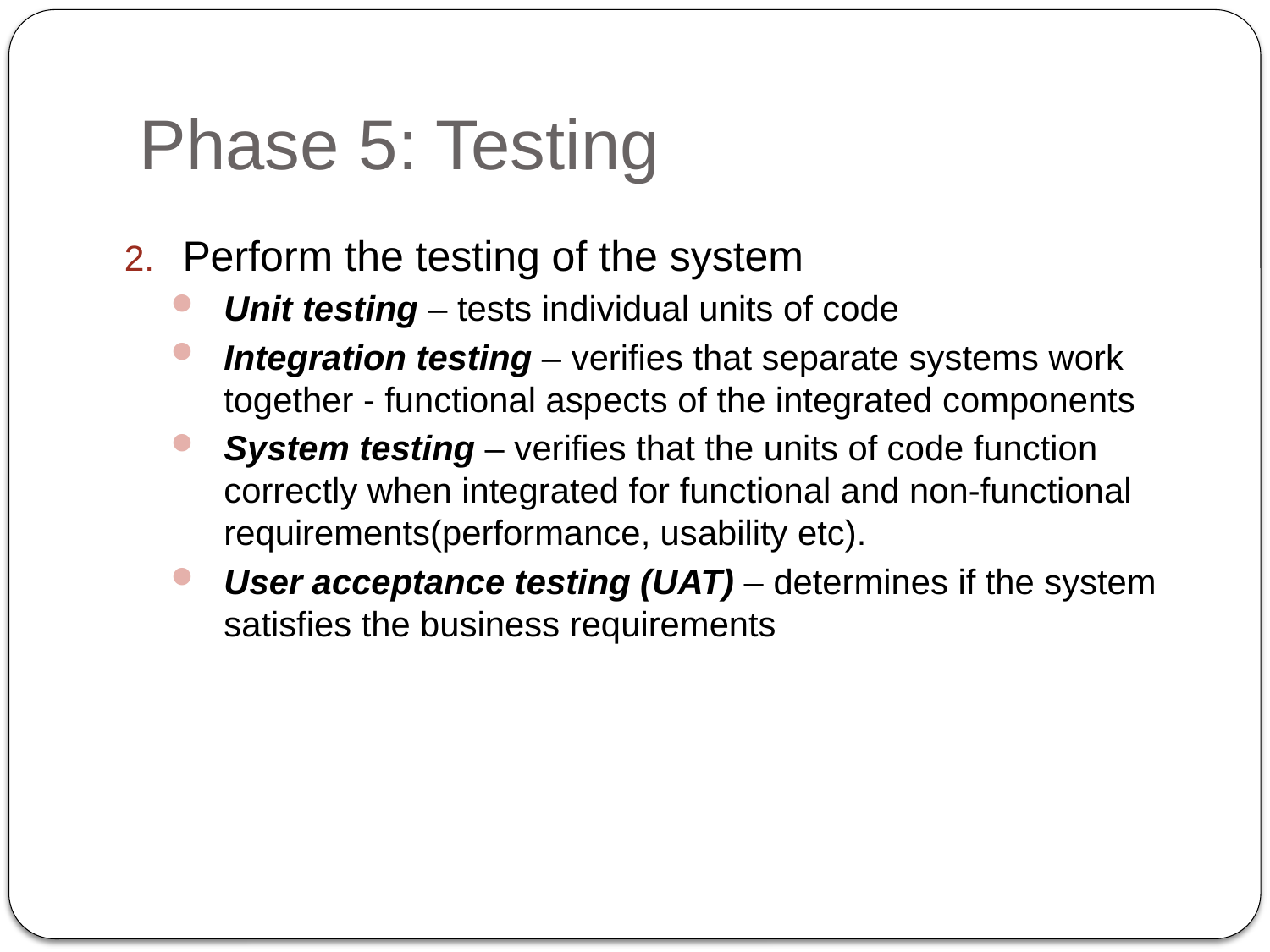

# Phase 5: Testing
Perform the testing of the system
Unit testing – tests individual units of code
Integration testing – verifies that separate systems work together - functional aspects of the integrated components
System testing – verifies that the units of code function correctly when integrated for functional and non-functional requirements(performance, usability etc).
User acceptance testing (UAT) – determines if the system satisfies the business requirements